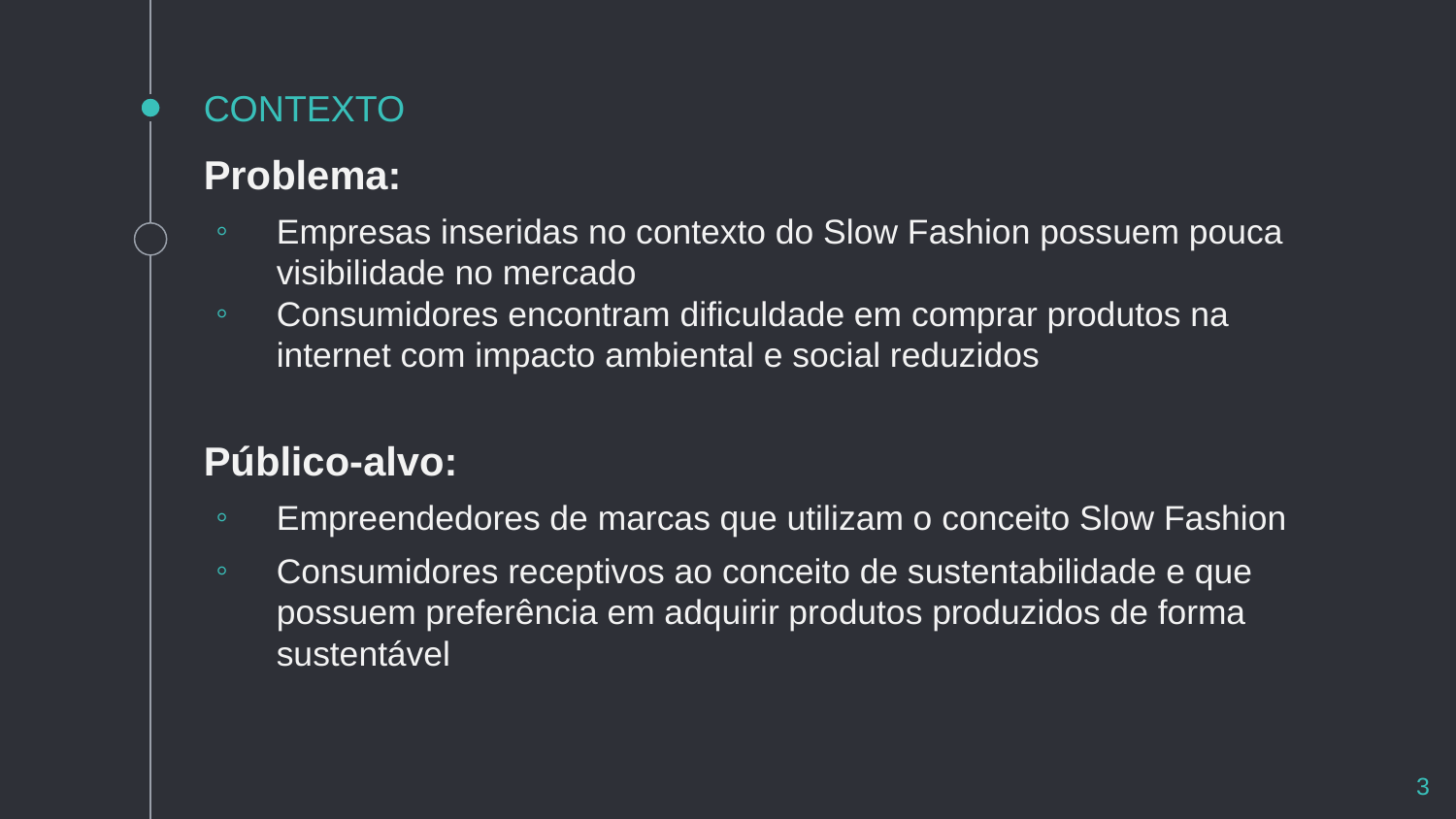

# CONTEXTO
Problema:
Empresas inseridas no contexto do Slow Fashion possuem pouca visibilidade no mercado
Consumidores encontram dificuldade em comprar produtos na internet com impacto ambiental e social reduzidos

Público-alvo:
Empreendedores de marcas que utilizam o conceito Slow Fashion
Consumidores receptivos ao conceito de sustentabilidade e que possuem preferência em adquirir produtos produzidos de forma sustentável
3